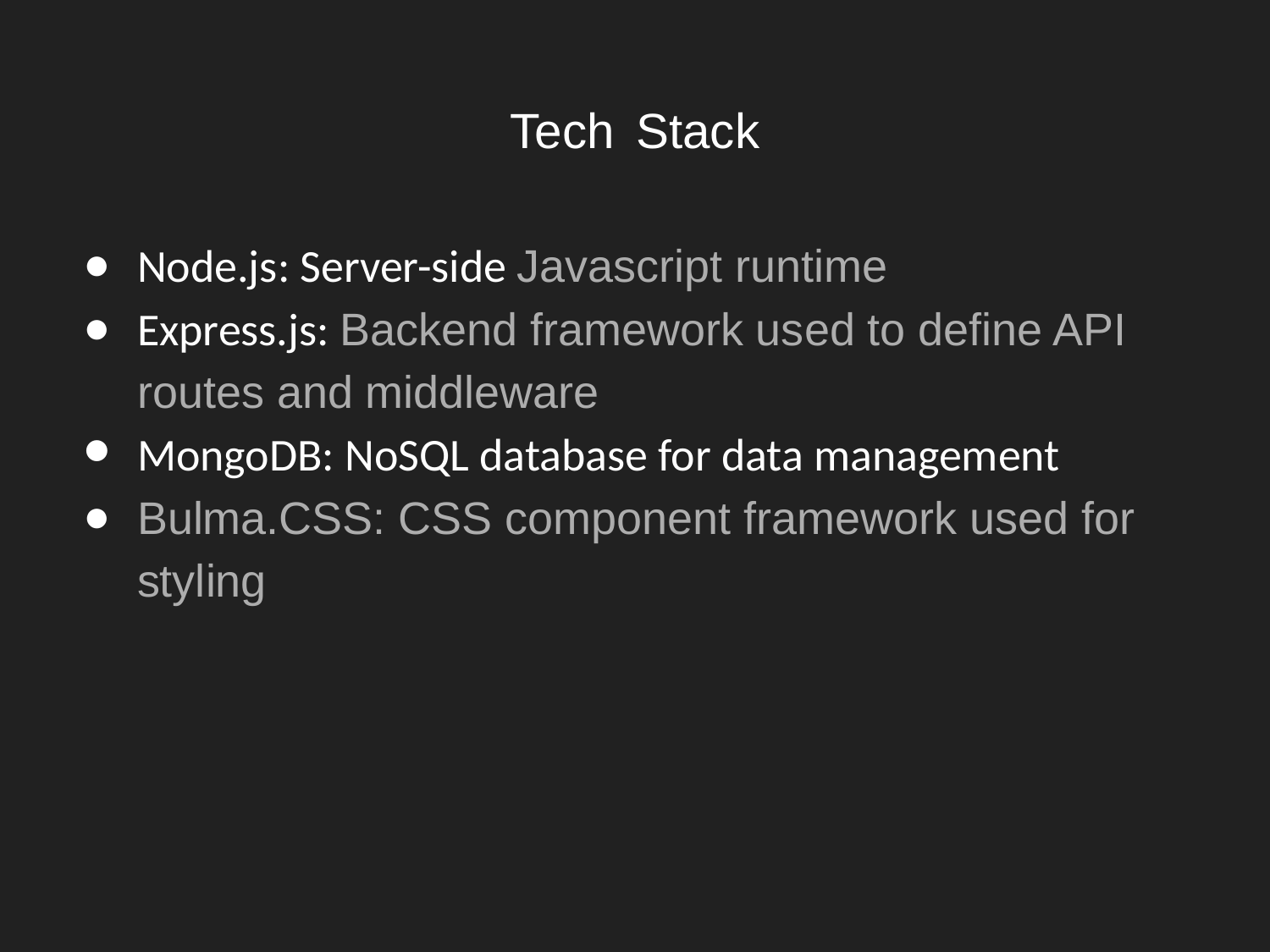

# Tech Stack
Node.js: Server-side Javascript runtime
Express.js: Backend framework used to define API routes and middleware
MongoDB: NoSQL database for data management
Bulma.CSS: CSS component framework used for styling